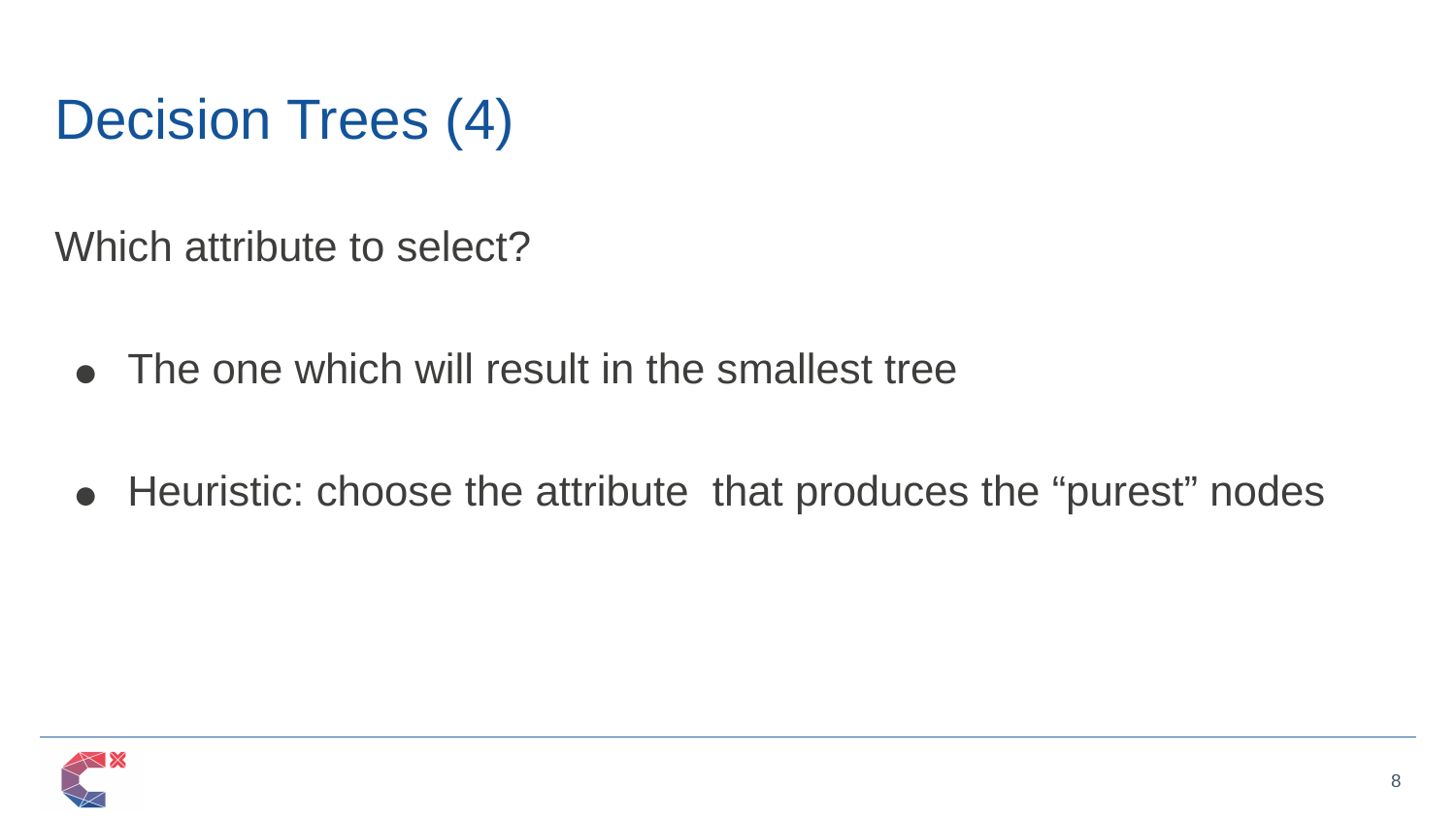

# Decision Trees (4)
Which attribute to select?

The one which will result in the smallest tree

Heuristic: choose the attribute  that produces the “purest” nodes